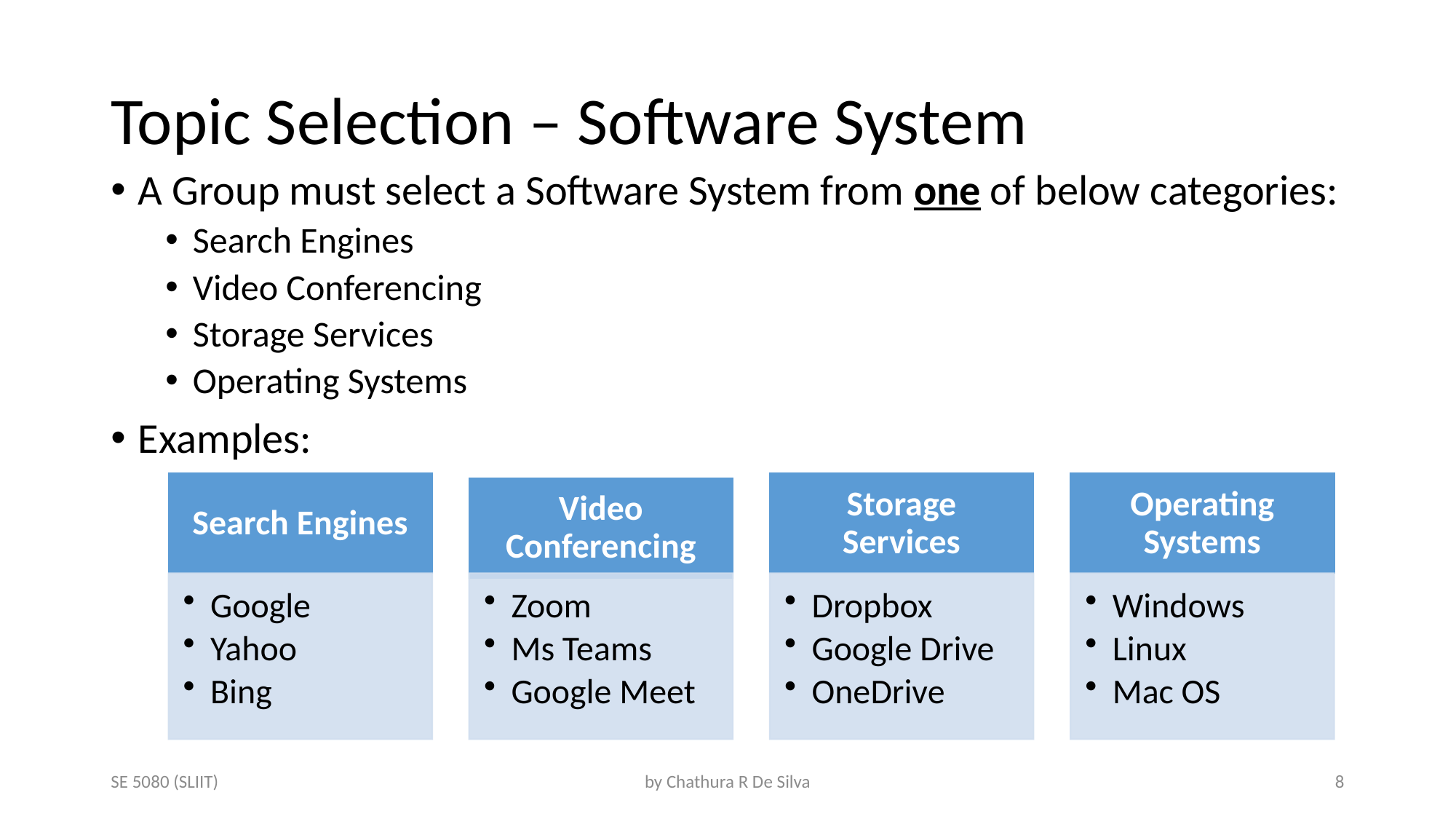

# Topic Selection – Software System
A Group must select a Software System from one of below categories:
Search Engines
Video Conferencing
Storage Services
Operating Systems
Examples:
Search Engines
Google
Yahoo
Bing
Video Conferencing
Zoom
Ms Teams
Google Meet
Storage Services
Dropbox
Google Drive
OneDrive
Operating Systems
Windows
Linux
Mac OS
SE 5080 (SLIIT)
by Chathura R De Silva
8